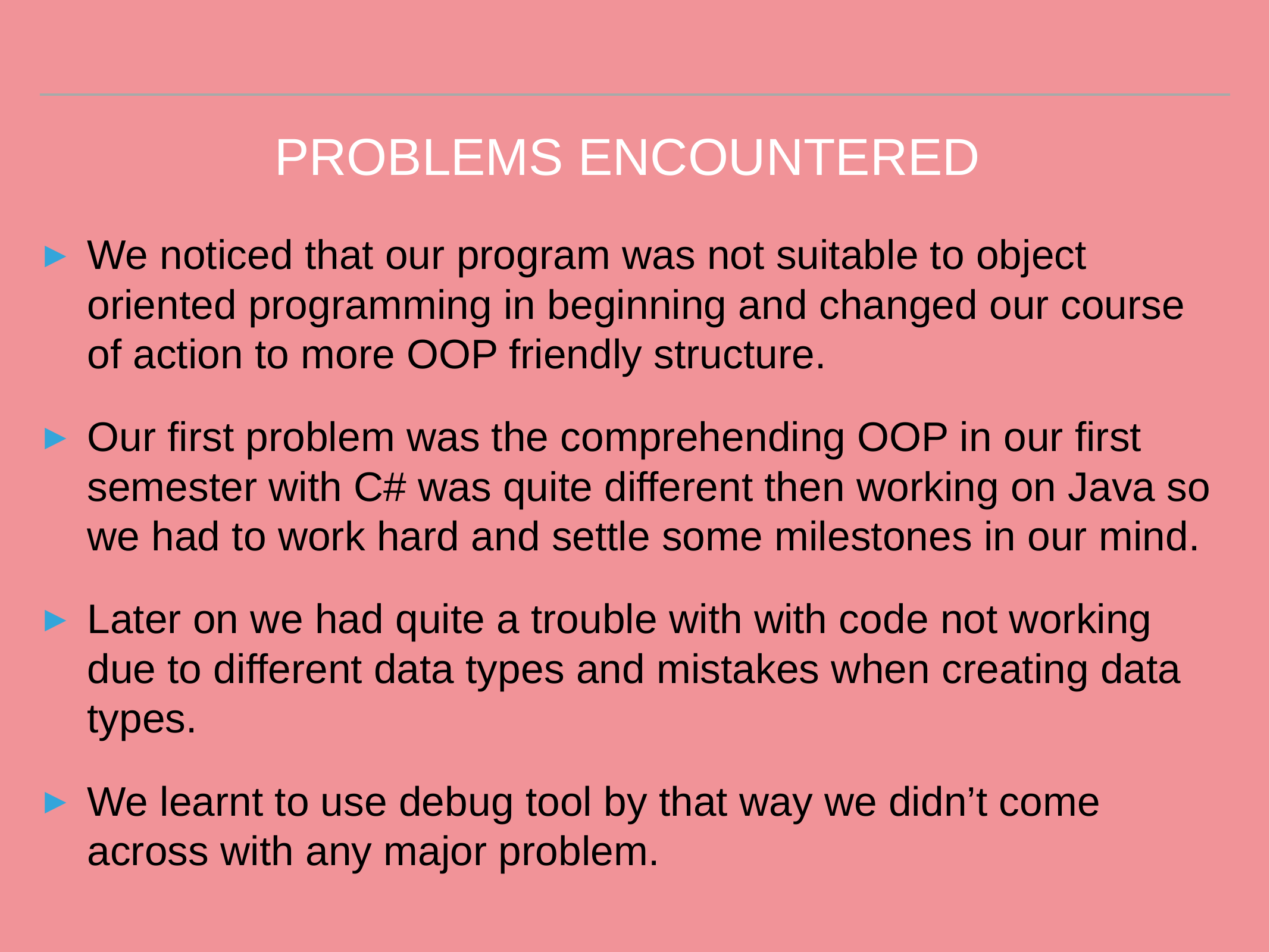

# PROBLEMS ENCOUNTERED
We noticed that our program was not suitable to object oriented programming in beginning and changed our course of action to more OOP friendly structure.
Our first problem was the comprehending OOP in our first semester with C# was quite different then working on Java so we had to work hard and settle some milestones in our mind.
Later on we had quite a trouble with with code not working due to different data types and mistakes when creating data types.
We learnt to use debug tool by that way we didn’t come across with any major problem.